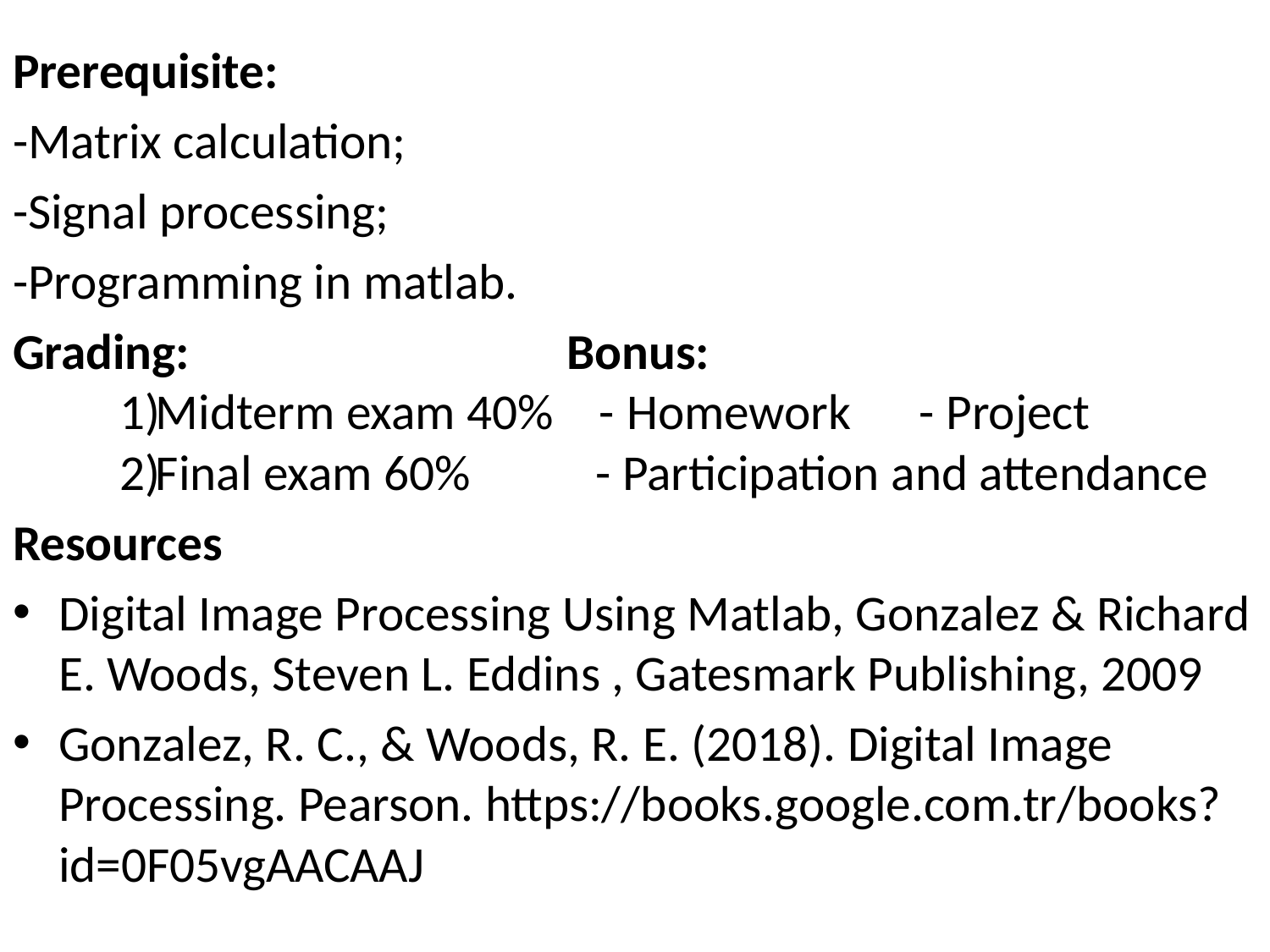

Prerequisite:
-Matrix calculation;
-Signal processing;
-Programming in matlab.
Grading:                                 Bonus:
Midterm exam 40%    - Homework      - Project
Final exam 60%           - Participation and attendance
Resources
Digital Image Processing Using Matlab, Gonzalez & Richard E. Woods, Steven L. Eddins , Gatesmark Publishing, 2009
Gonzalez, R. C., & Woods, R. E. (2018). Digital Image Processing. Pearson. https://books.google.com.tr/books?id=0F05vgAACAAJ